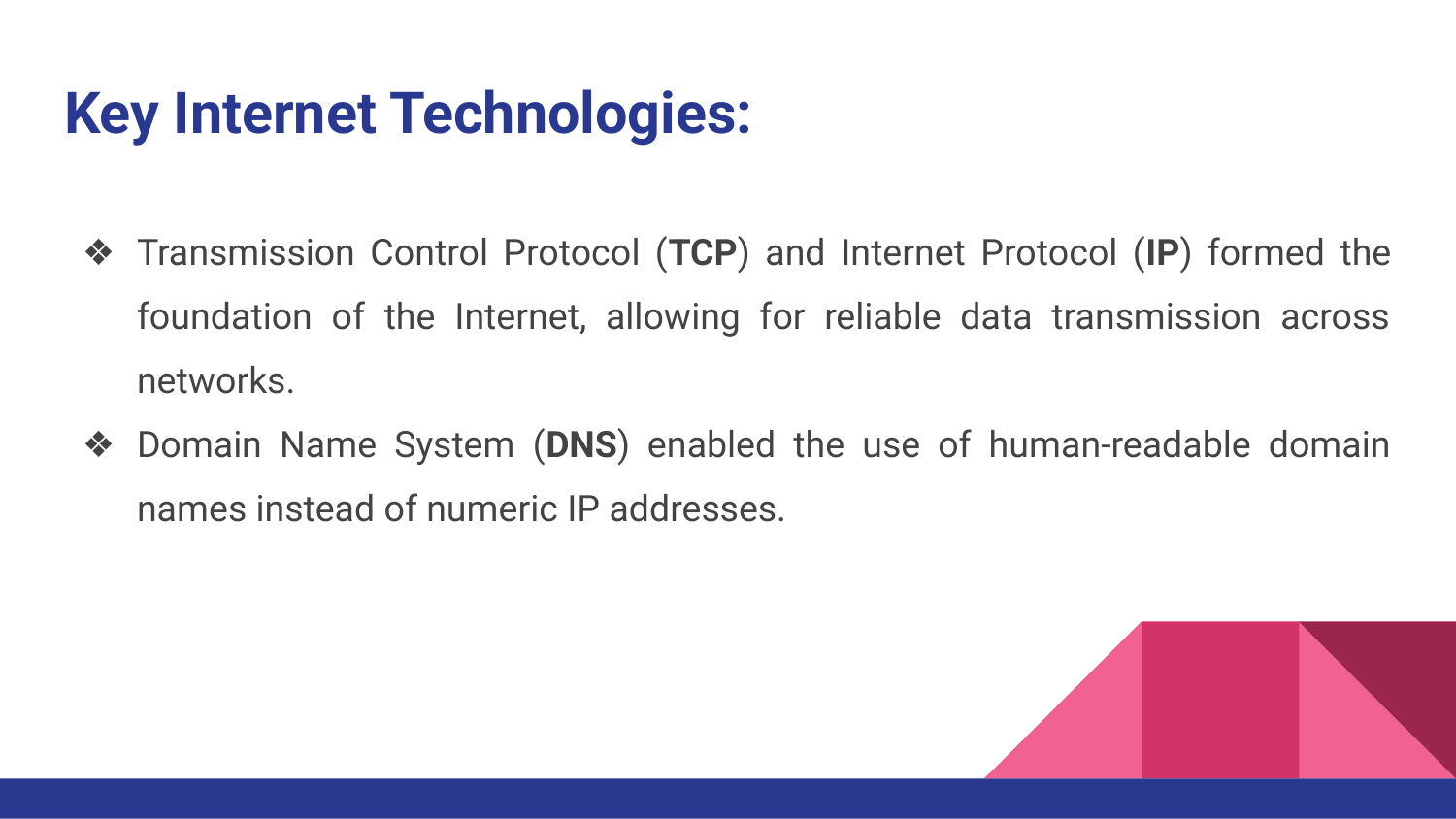

# Key Internet Technologies:
Transmission Control Protocol (TCP) and Internet Protocol (IP) formed the foundation of the Internet, allowing for reliable data transmission across networks.
Domain Name System (DNS) enabled the use of human-readable domain names instead of numeric IP addresses.